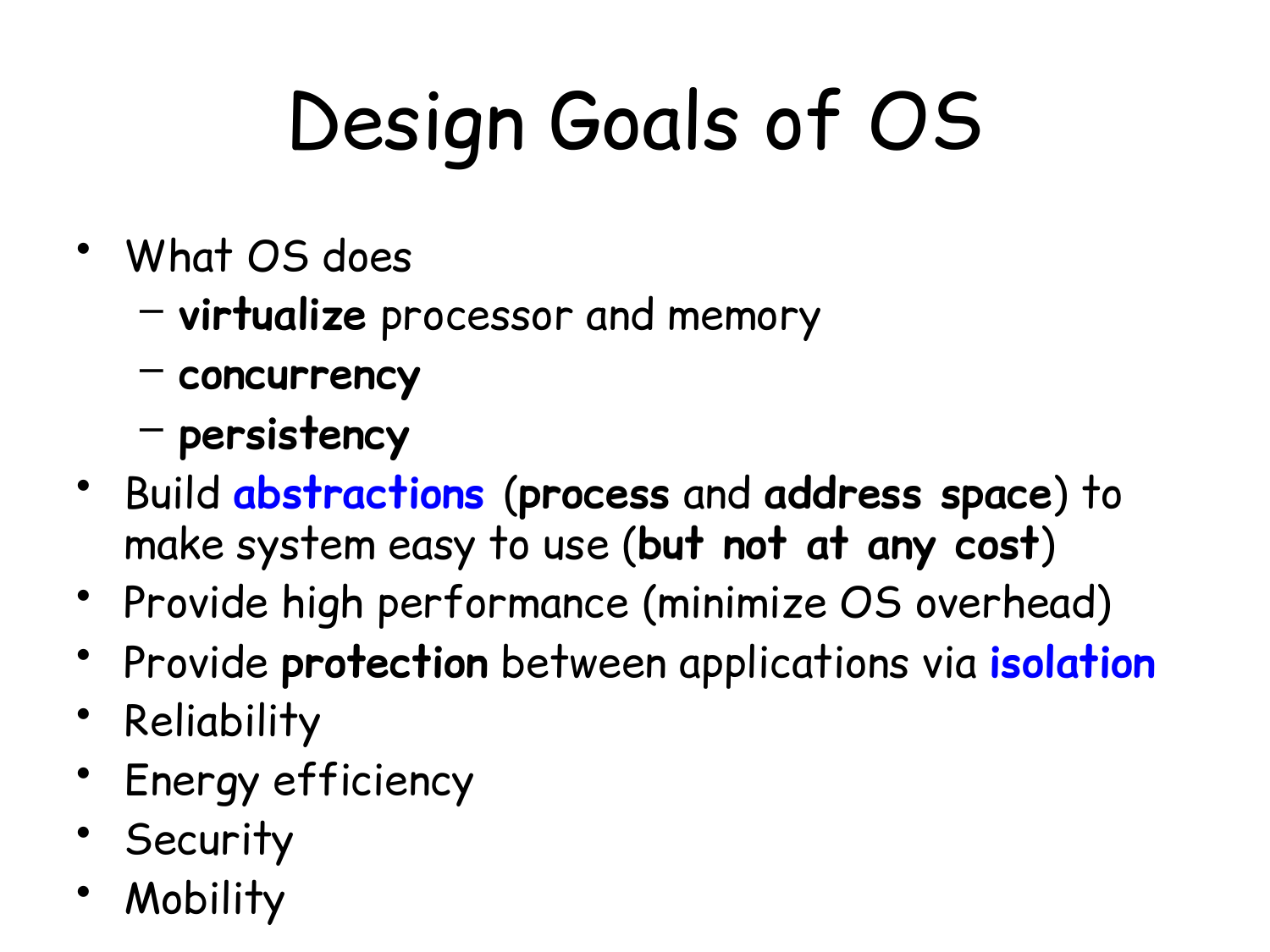

# Design Goals of OS
What OS does
virtualize processor and memory
concurrency
persistency
Build abstractions (process and address space) to make system easy to use (but not at any cost)
Provide high performance (minimize OS overhead)
Provide protection between applications via isolation
Reliability
Energy efficiency
Security
Mobility